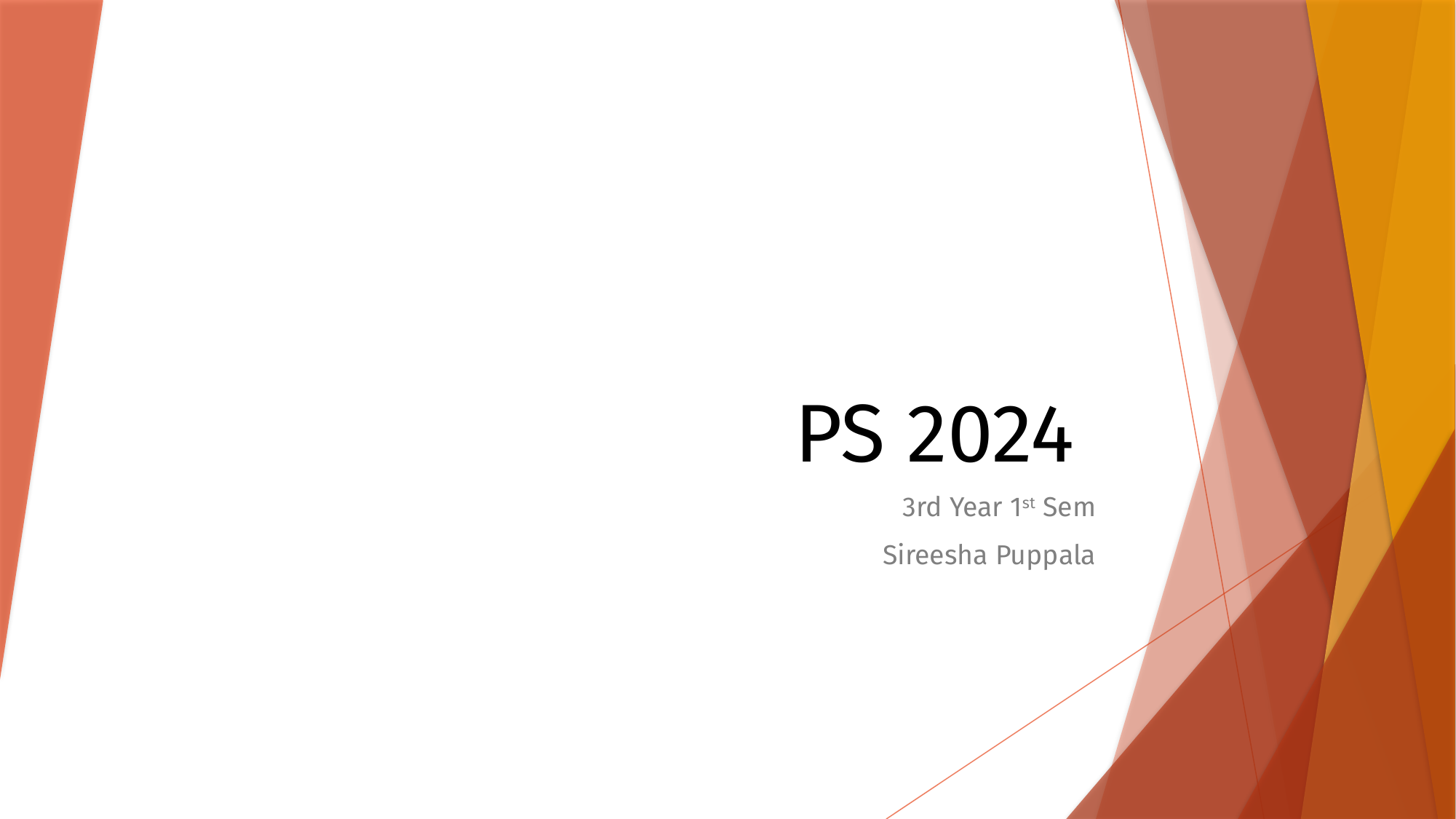

# PS 2024
3rd Year 1st Sem
Sireesha Puppala